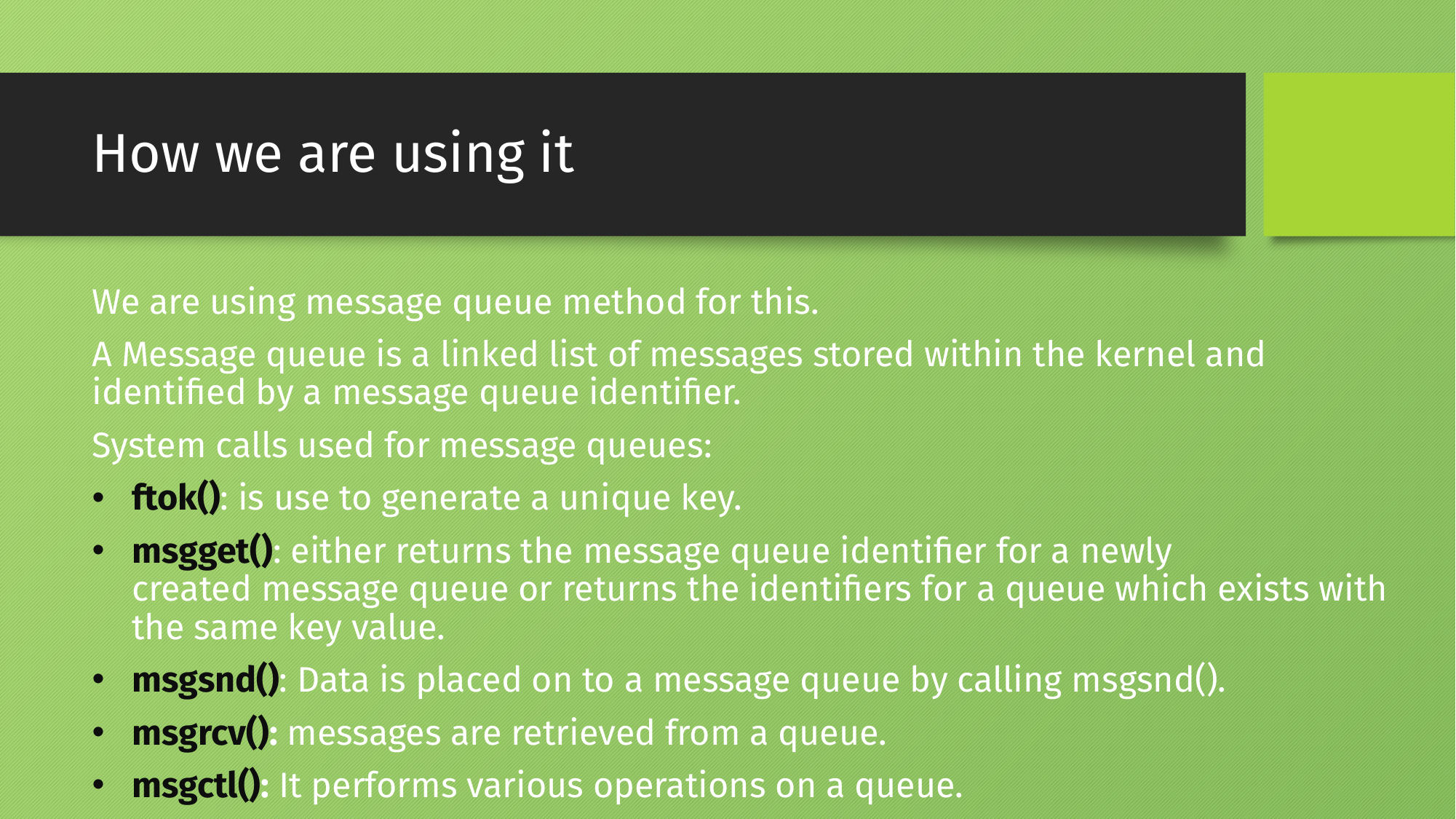

# How we are using it

We are using message queue method for this.
A Message queue is a linked list of messages stored within the kernel and identified by a message queue identifier.
System calls used for message queues:
ftok(): is use to generate a unique key.
msgget(): either returns the message queue identifier for a newly created message queue or returns the identifiers for a queue which exists with the same key value.
msgsnd(): Data is placed on to a message queue by calling msgsnd().
msgrcv(): messages are retrieved from a queue.
msgctl(): It performs various operations on a queue.